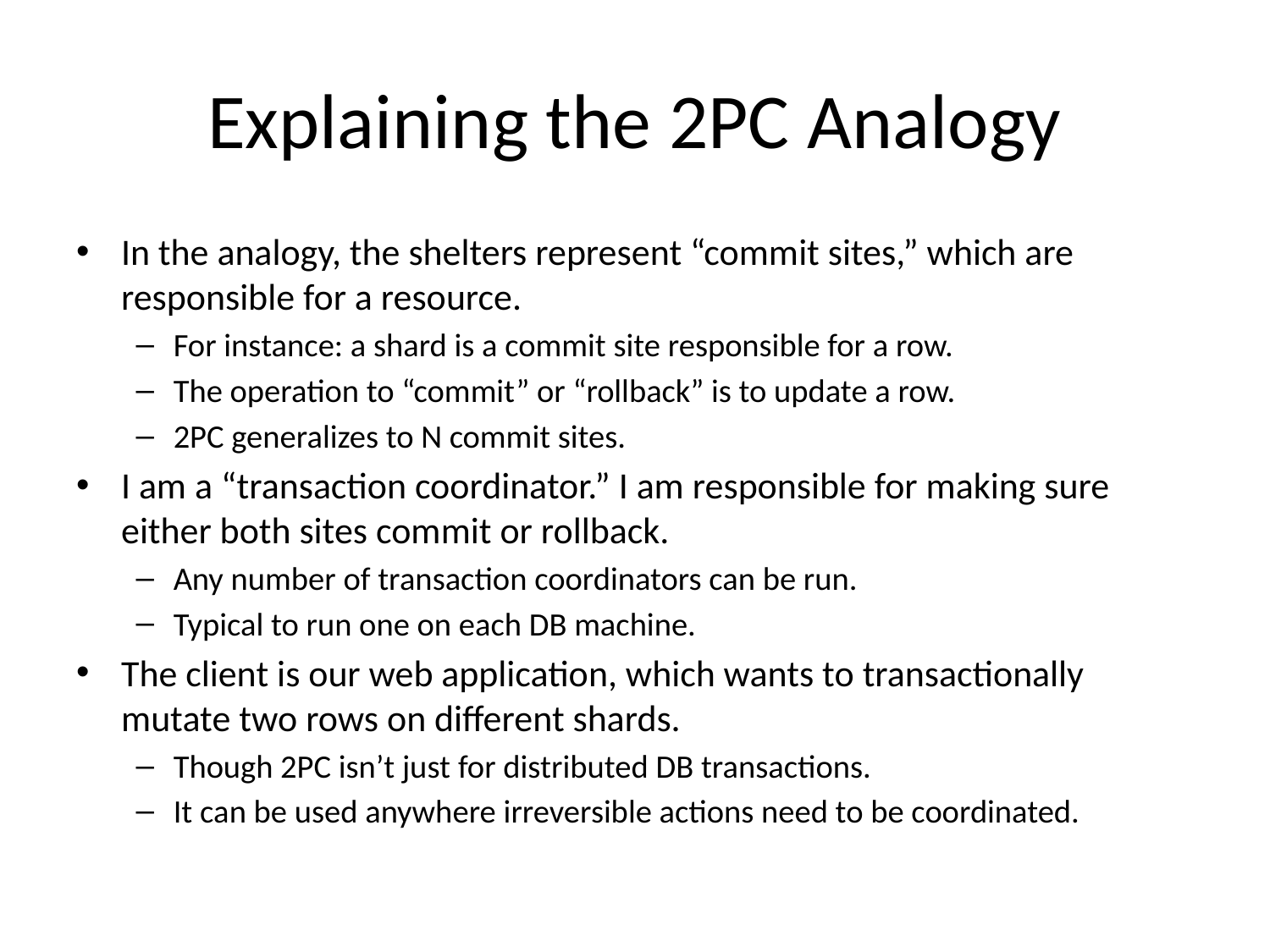

# Explaining the 2PC Analogy
In the analogy, the shelters represent “commit sites,” which are responsible for a resource.
For instance: a shard is a commit site responsible for a row.
The operation to “commit” or “rollback” is to update a row.
2PC generalizes to N commit sites.
I am a “transaction coordinator.” I am responsible for making sure either both sites commit or rollback.
Any number of transaction coordinators can be run.
Typical to run one on each DB machine.
The client is our web application, which wants to transactionally mutate two rows on different shards.
Though 2PC isn’t just for distributed DB transactions.
It can be used anywhere irreversible actions need to be coordinated.